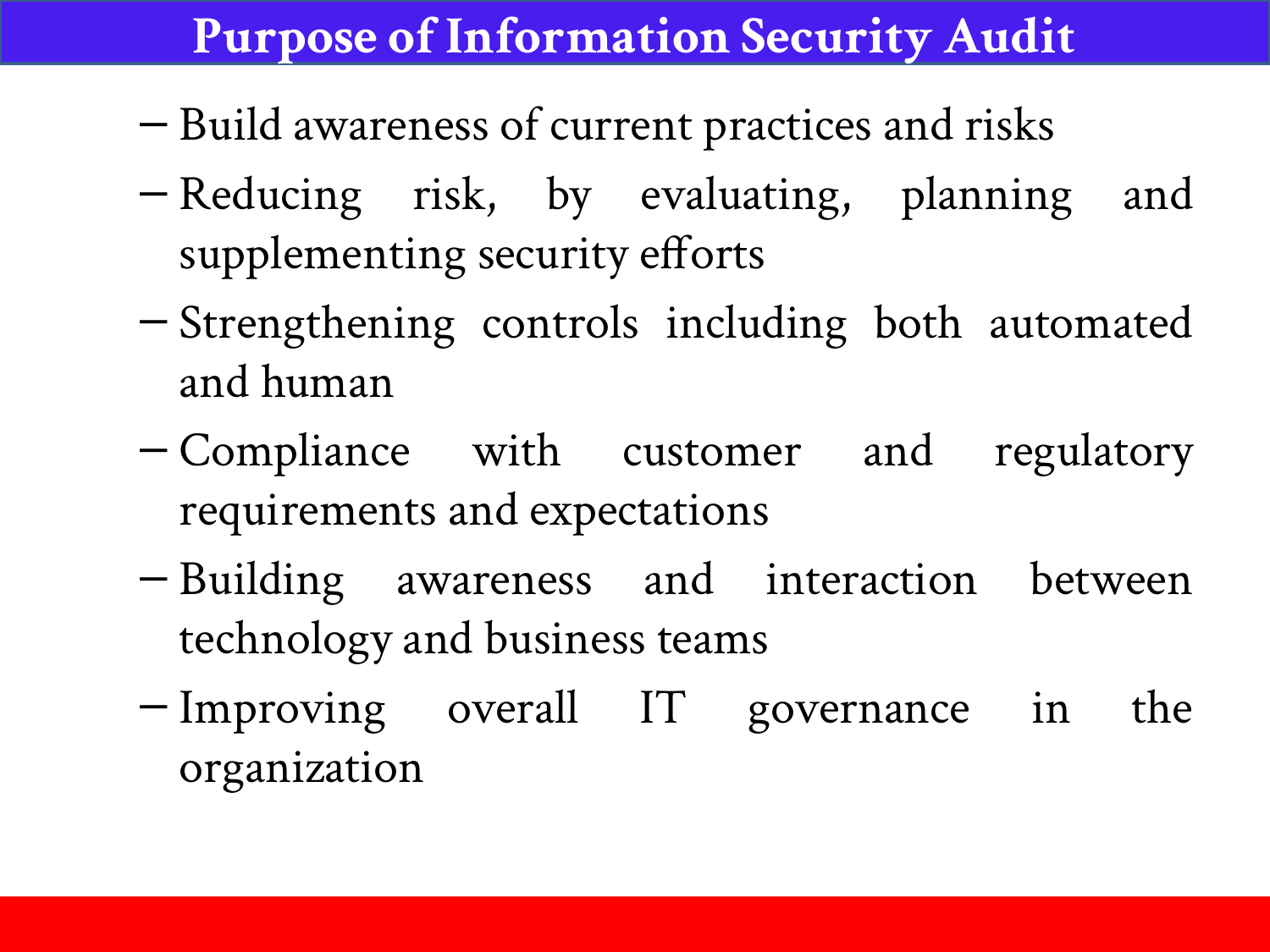

Purpose of Information Security Audit
Build awareness of current practices and risks
Reducing risk, by evaluating, planning and supplementing security efforts
Strengthening controls including both automated and human
Compliance with customer and regulatory requirements and expectations
Building awareness and interaction between technology and business teams
Improving overall IT governance in the organization